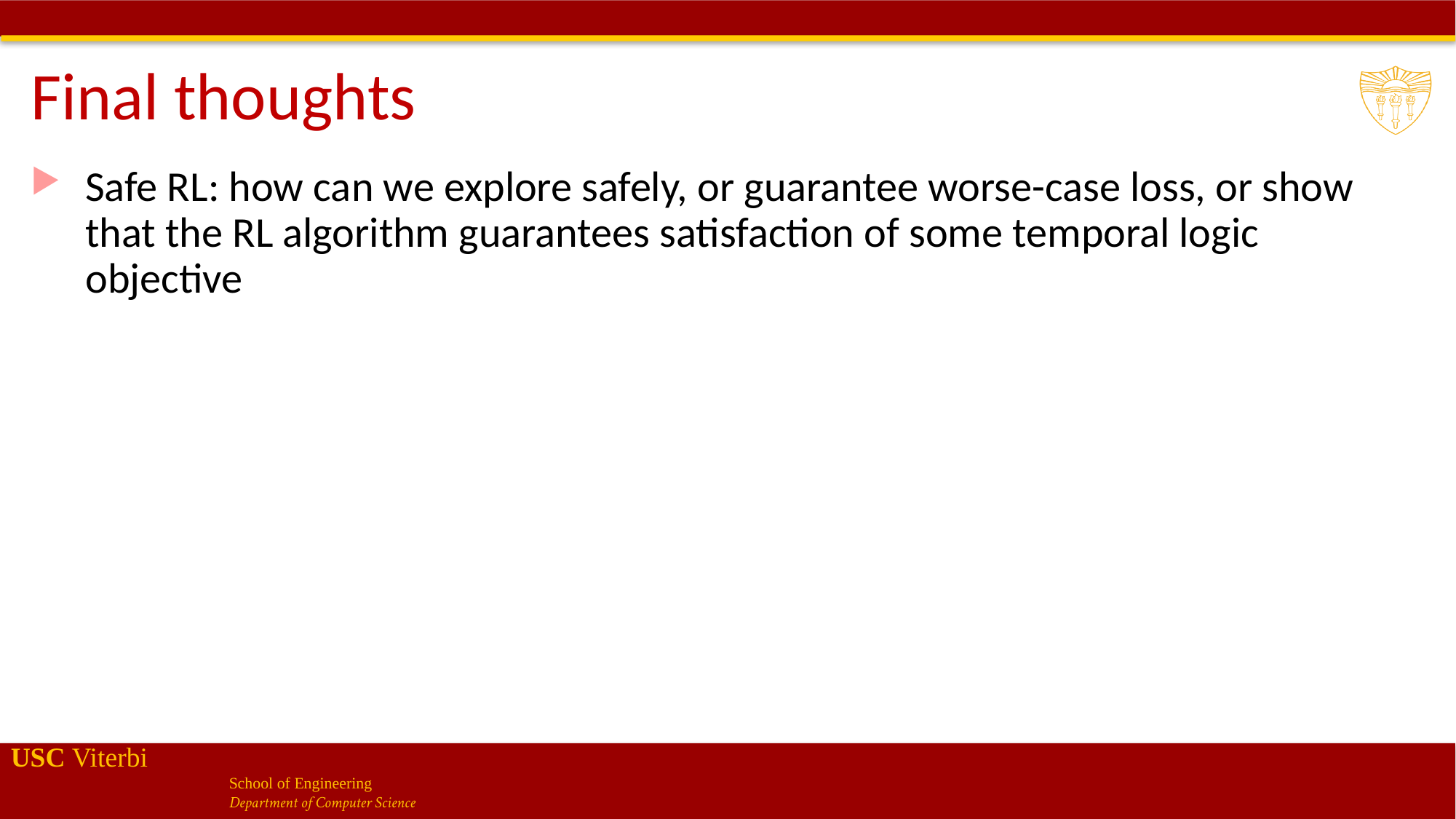

# Final thoughts
Safe RL: how can we explore safely, or guarantee worse-case loss, or show that the RL algorithm guarantees satisfaction of some temporal logic objective

64